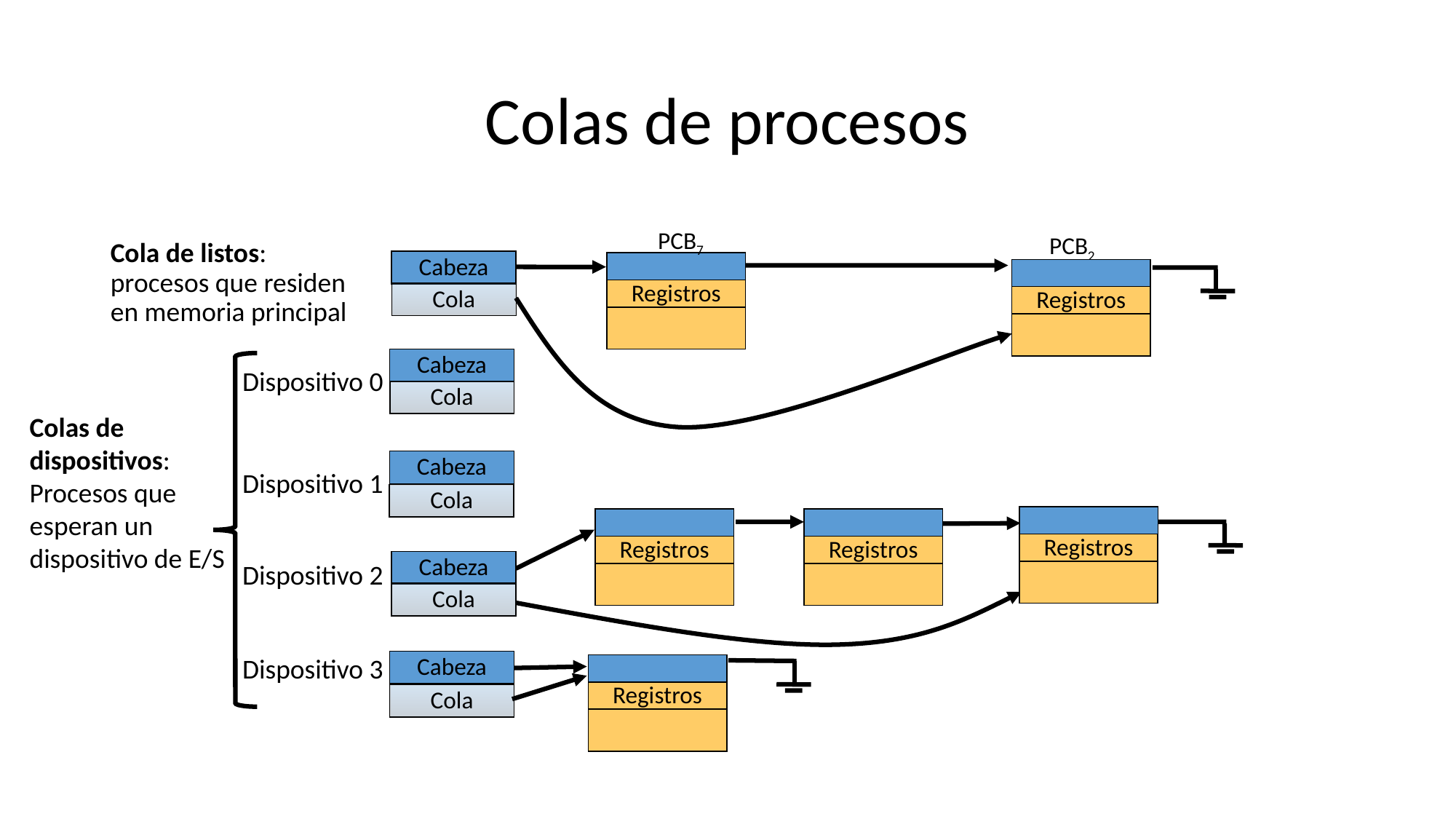

# Colas de procesos
PCB7
PCB2
Cola de listos: procesos que residen en memoria principal
Cabeza
Cola

Registros

Registros

Cabeza
Cola

Dispositivo 0
Colas de dispositivos: Procesos que esperan un dispositivo de E/S
Cabeza
Cola
Dispositivo 1

Registros

Registros

Registros

Cabeza
Cola

Dispositivo 2

Dispositivo 3
Cabeza
Cola

Registros